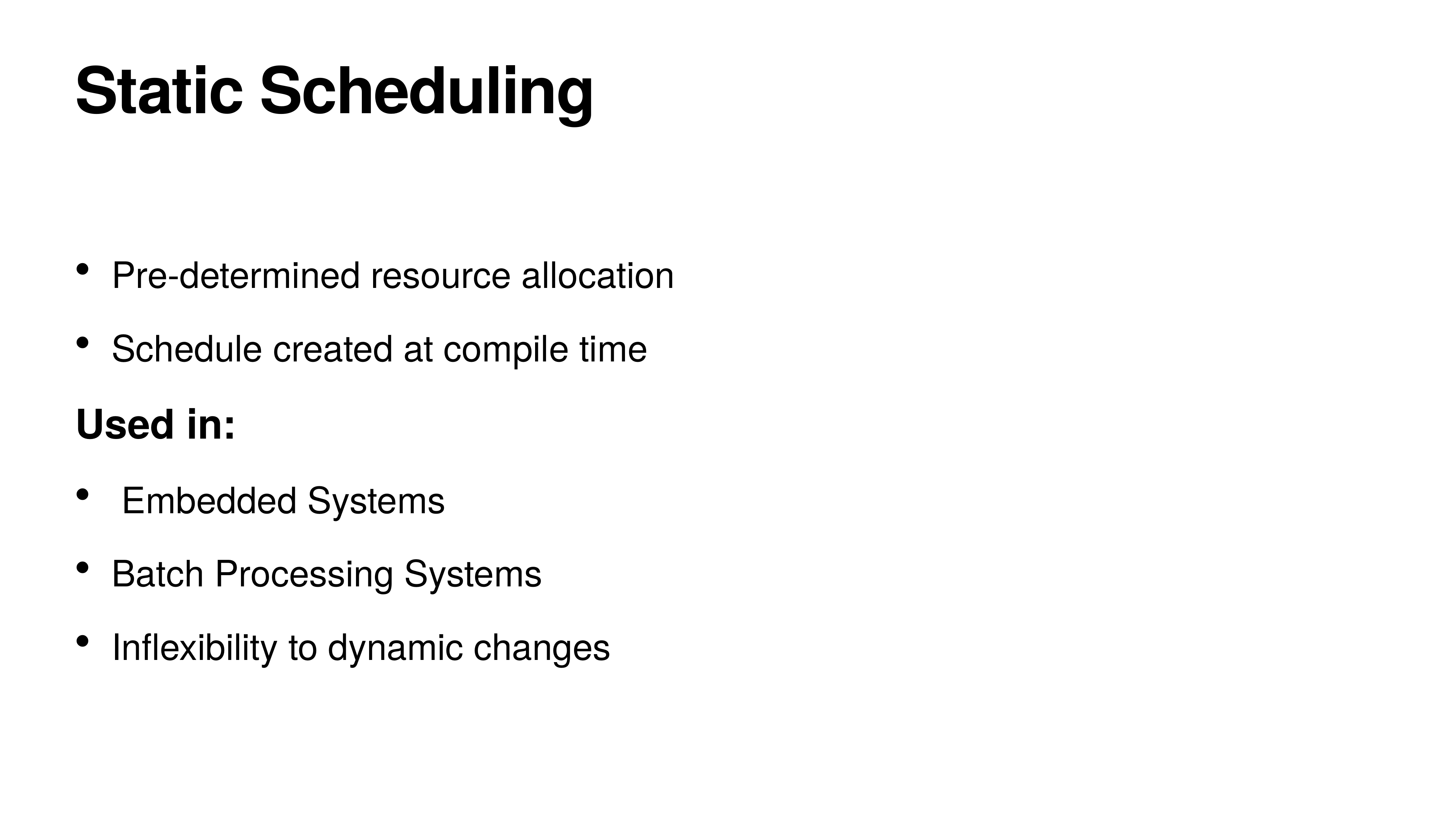

# Static Scheduling
Pre-determined resource allocation
Schedule created at compile time
Used in:
 Embedded Systems
Batch Processing Systems
Inflexibility to dynamic changes